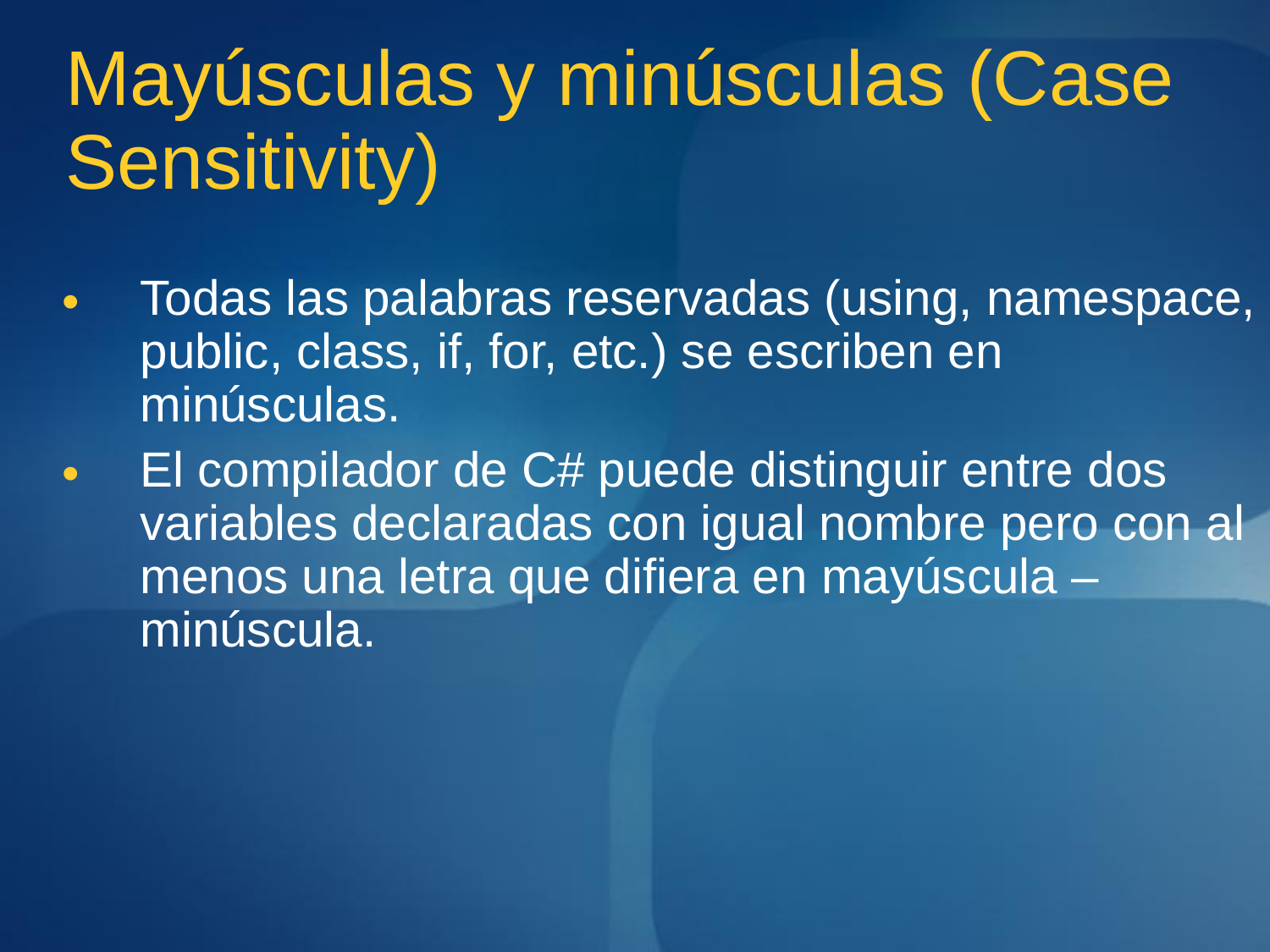

# Mayúsculas y minúsculas (Case Sensitivity)
Todas las palabras reservadas (using, namespace, public, class, if, for, etc.) se escriben en minúsculas.
El compilador de C# puede distinguir entre dos variables declaradas con igual nombre pero con al menos una letra que difiera en mayúscula – minúscula.